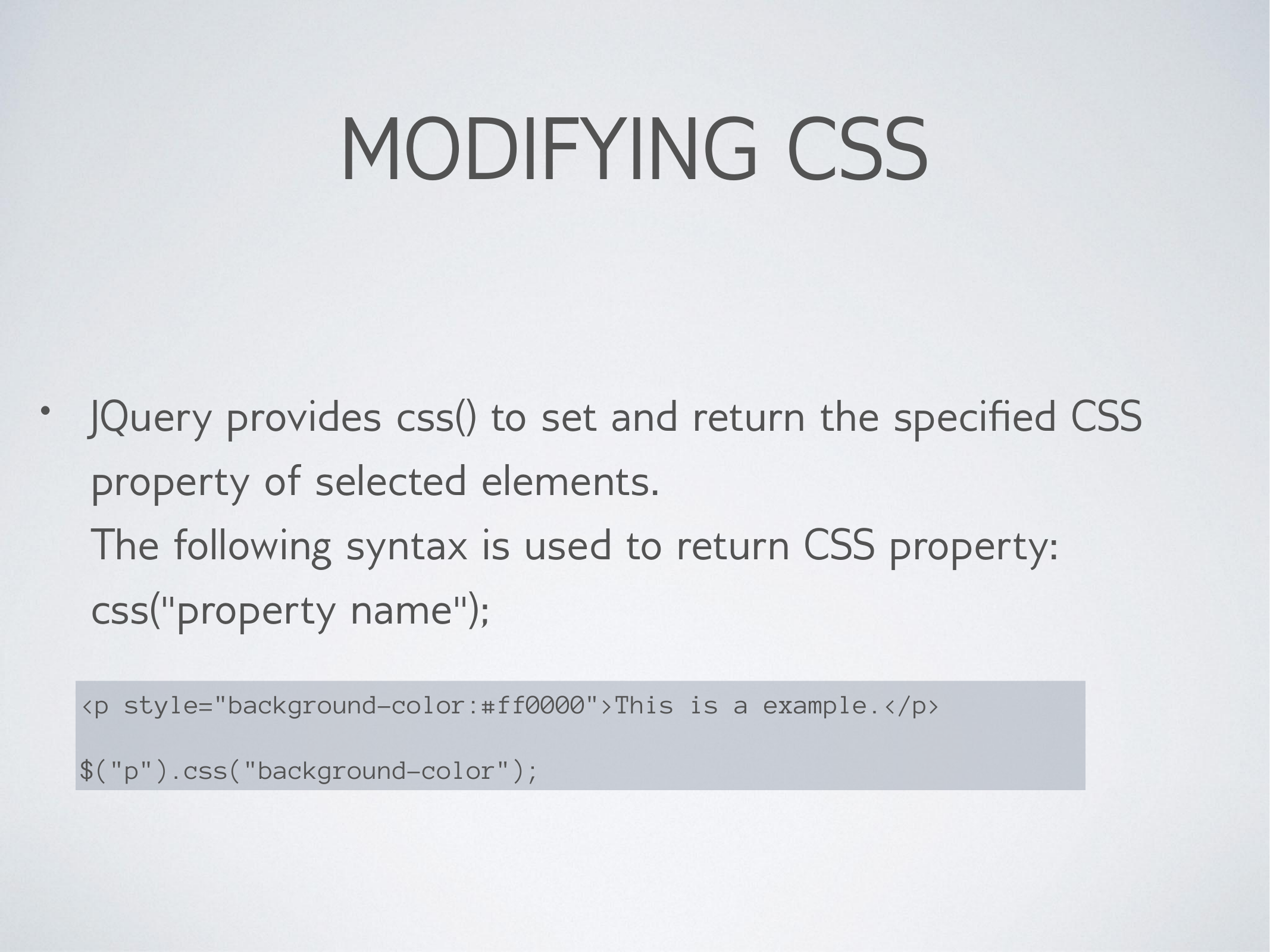

# MODIFYING CSS
JQuery provides css() to set and return the specified CSS property of selected elements.
The following syntax is used to return CSS property: css("property name");

<p style="background-color:#ff0000">This is a example.</p>

$("p").css("background-color");